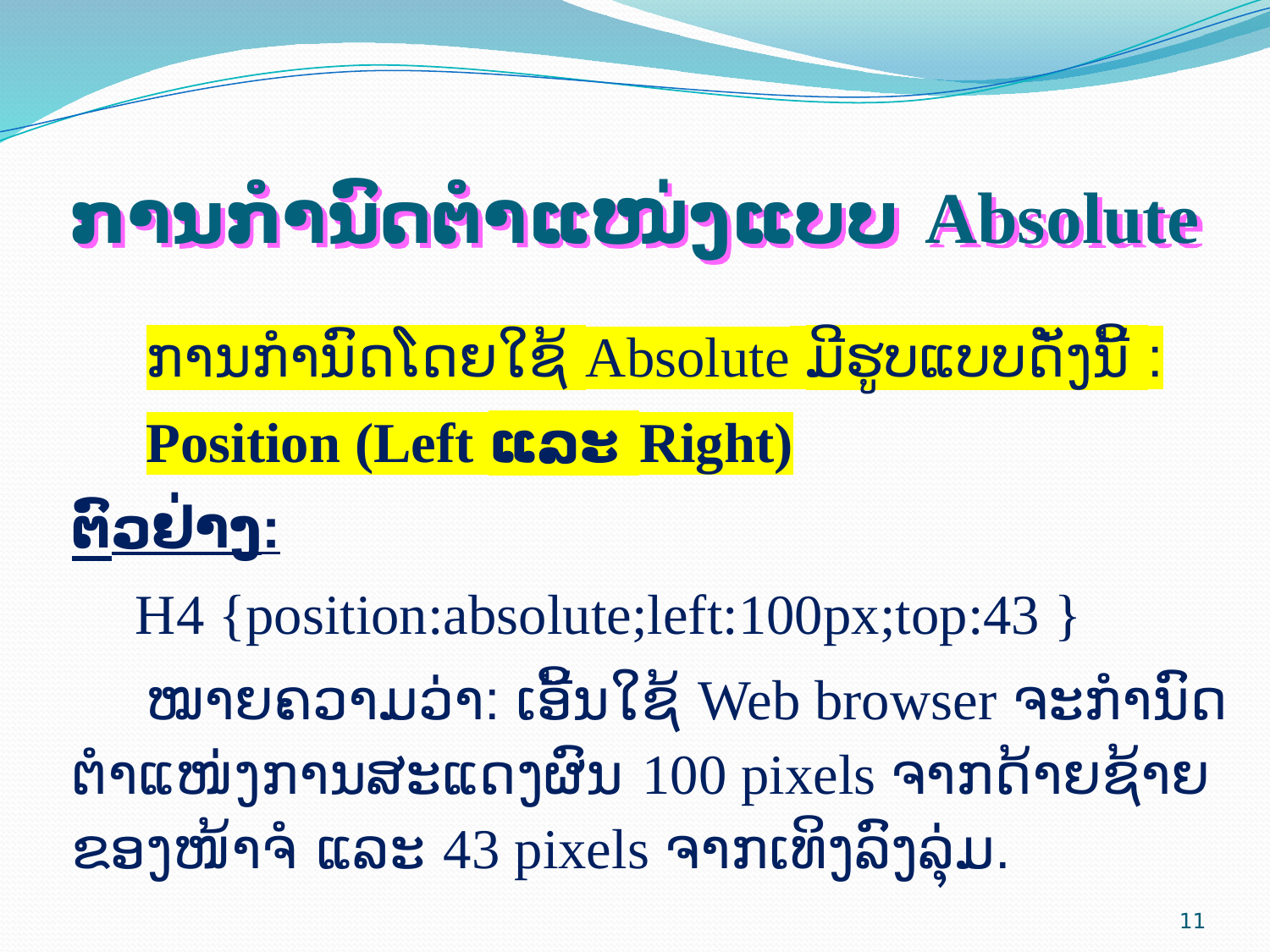

# ການກຳນົດຕຳແໜ່ງແບບ Absolute
ການກຳນົດໂດຍໃຊ້ Absolute ມີຮູບແບບດັ່ງນີ້ :
Position (Left ແລະ Right)
ຕົວຢ່າງ:
H4 {position:absolute;left:100px;top:43 }
ໝາຍຄວາມວ່າ: ເອີ້ນໃຊ້ Web browser ຈະກຳນົດຕຳແໜ່ງການສະແດງຜົນ 100 pixels ຈາກດ້າຍຊ້າຍຂອງໜ້າຈໍ ແລະ 43 pixels ຈາກເທິງລົງລຸ່ມ.
11